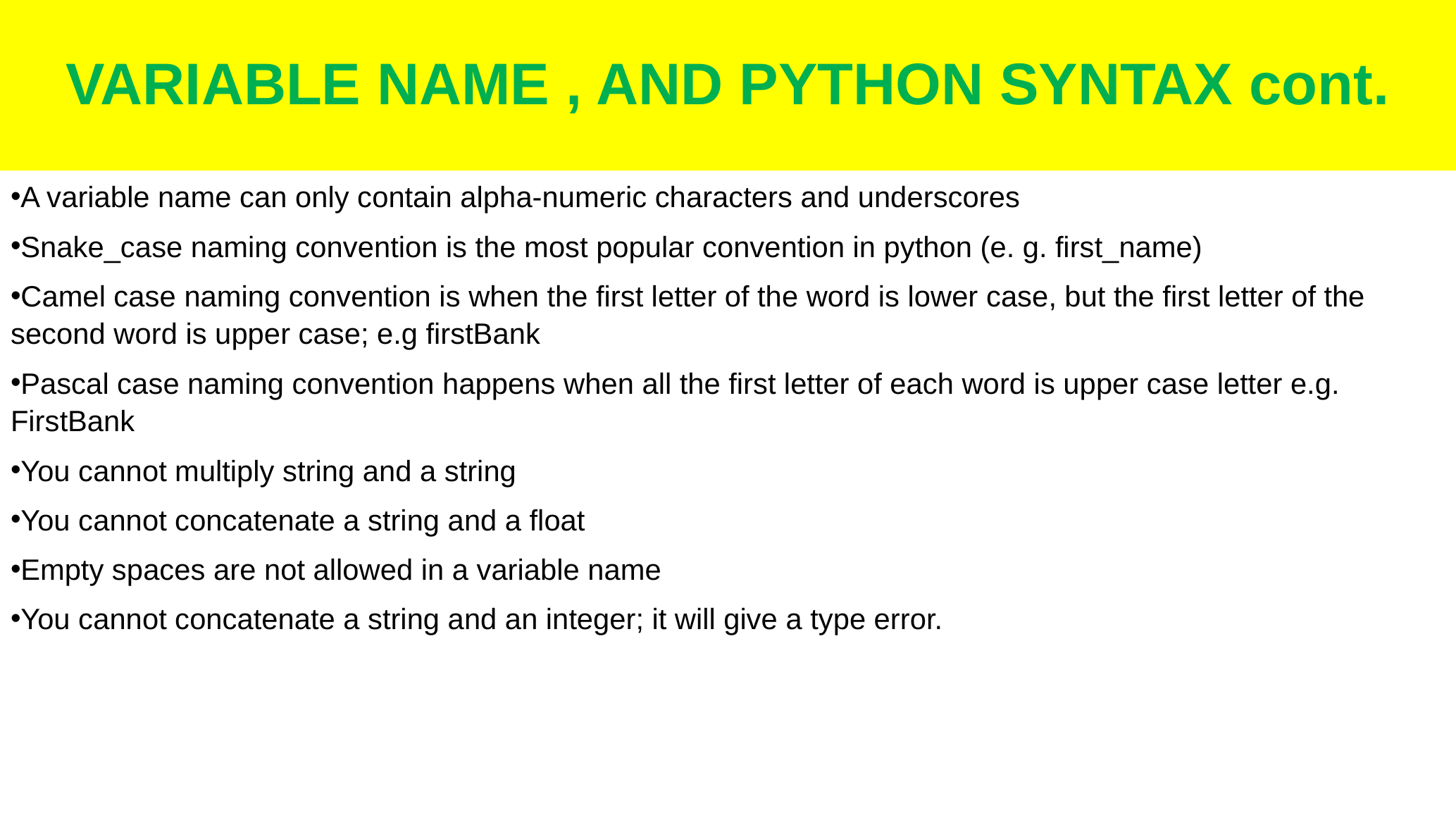

# VARIABLE NAME , AND PYTHON SYNTAX cont.
A variable name can only contain alpha-numeric characters and underscores
Snake_case naming convention is the most popular convention in python (e. g. first_name)
Camel case naming convention is when the first letter of the word is lower case, but the first letter of the second word is upper case; e.g firstBank
Pascal case naming convention happens when all the first letter of each word is upper case letter e.g. FirstBank
You cannot multiply string and a string
You cannot concatenate a string and a float
Empty spaces are not allowed in a variable name
You cannot concatenate a string and an integer; it will give a type error.